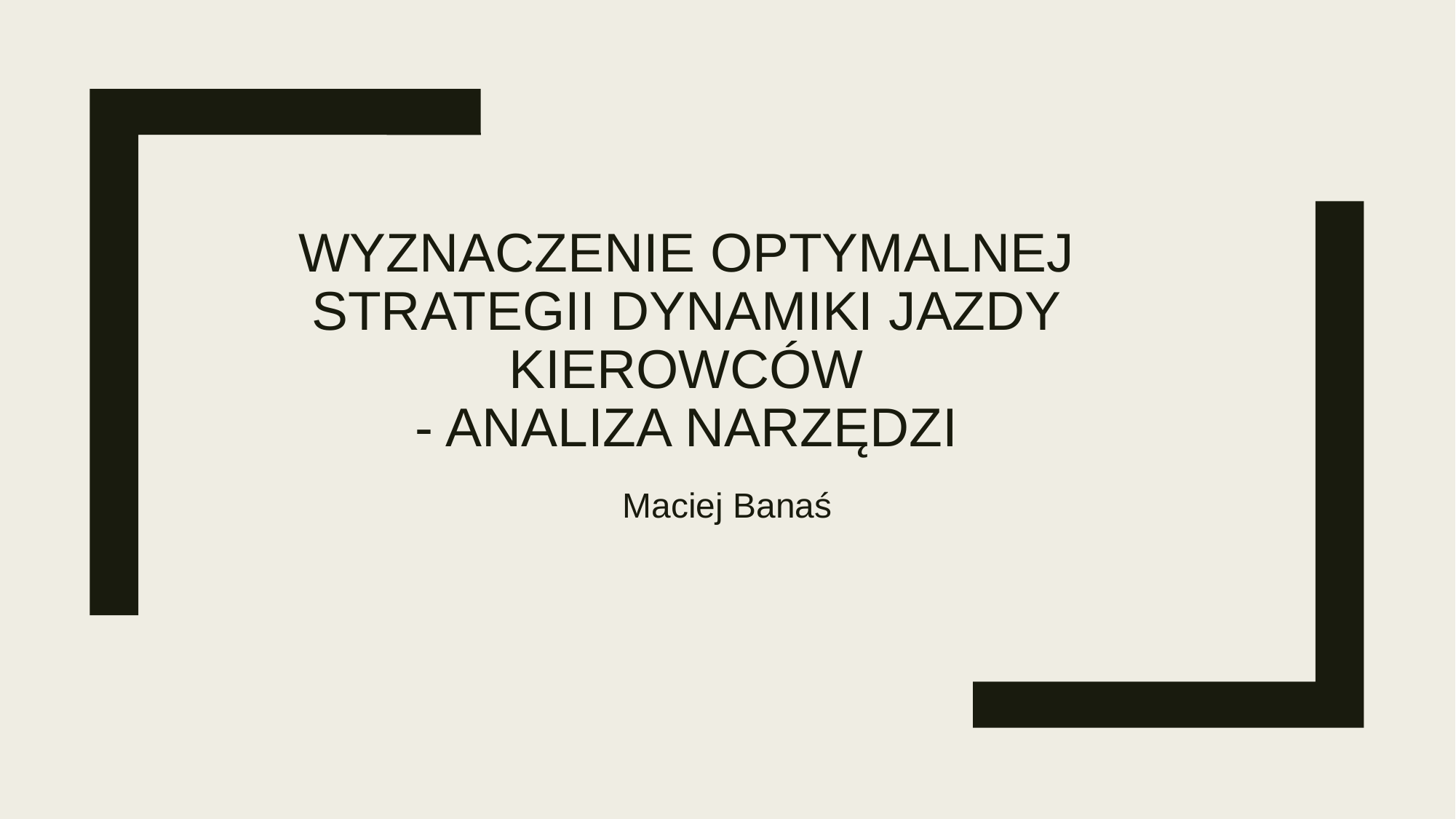

# Wyznaczenie optymalnej strategii dynamiki jazdy kierowców - Analiza narzędzi
Maciej Banaś